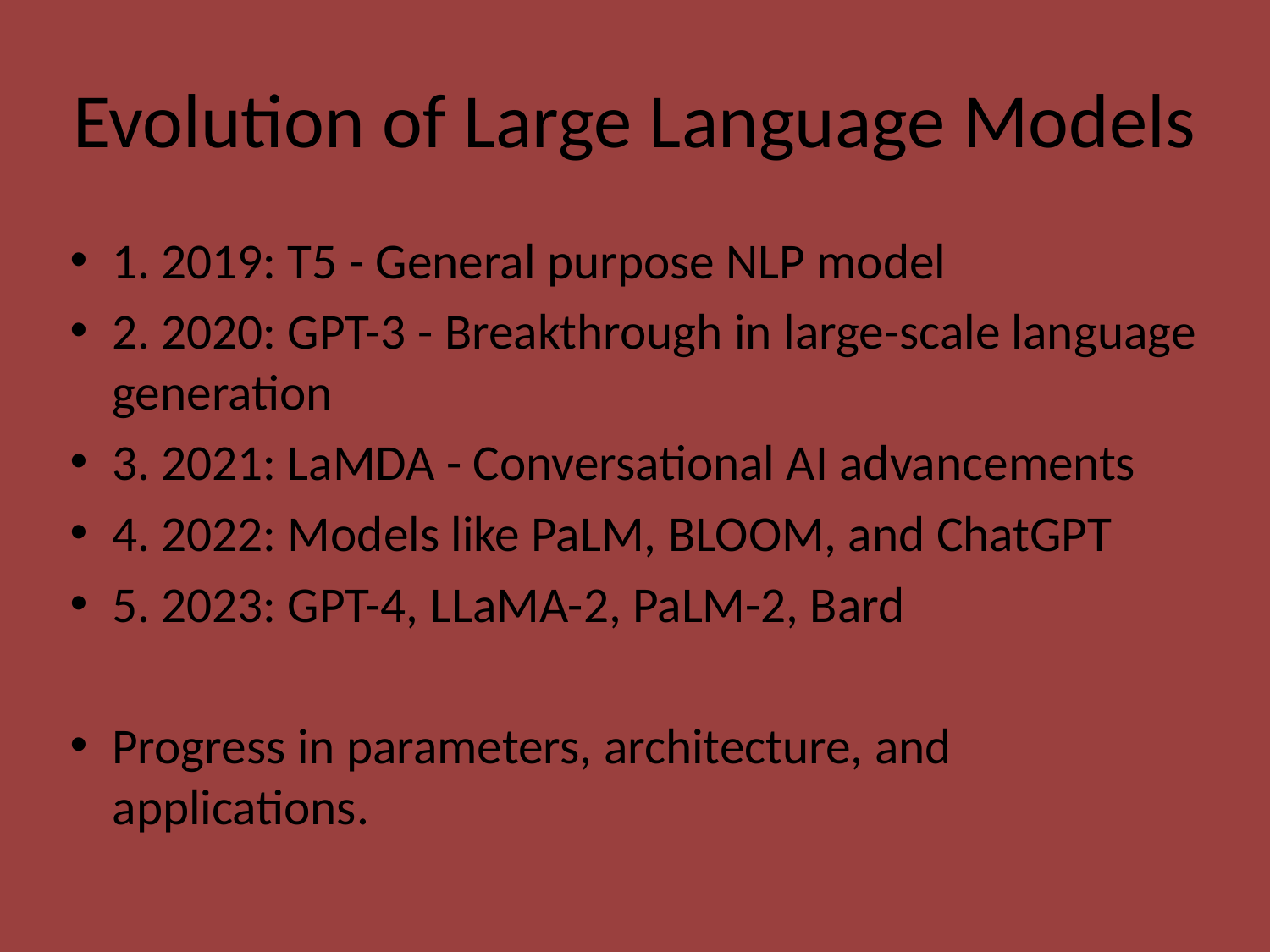

# Evolution of Large Language Models
1. 2019: T5 - General purpose NLP model
2. 2020: GPT-3 - Breakthrough in large-scale language generation
3. 2021: LaMDA - Conversational AI advancements
4. 2022: Models like PaLM, BLOOM, and ChatGPT
5. 2023: GPT-4, LLaMA-2, PaLM-2, Bard

Progress in parameters, architecture, and applications.